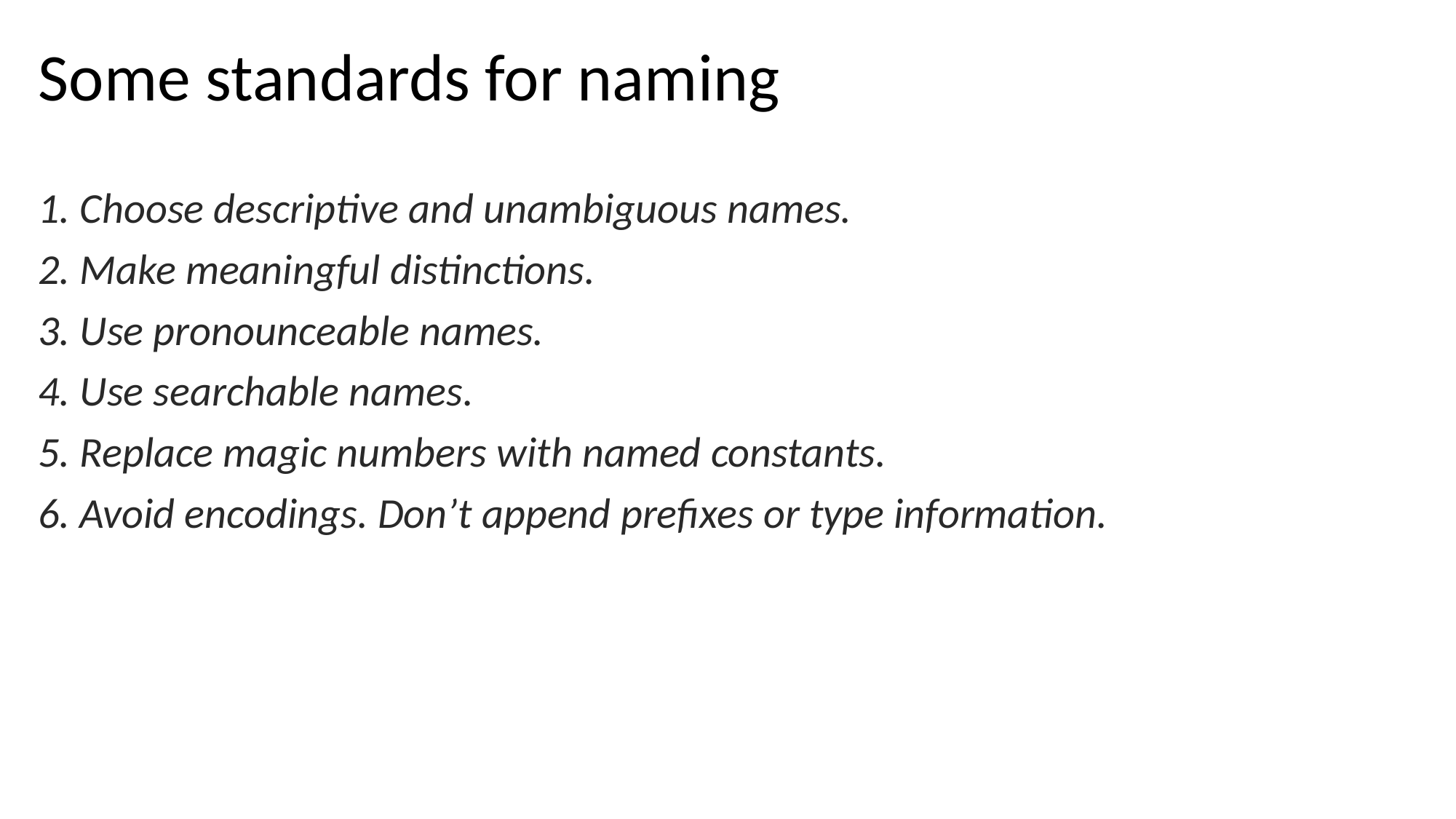

# Some standards for naming
1. Choose descriptive and unambiguous names.
2. Make meaningful distinctions.
3. Use pronounceable names.
4. Use searchable names.
5. Replace magic numbers with named constants.
6. Avoid encodings. Don’t append prefixes or type information.